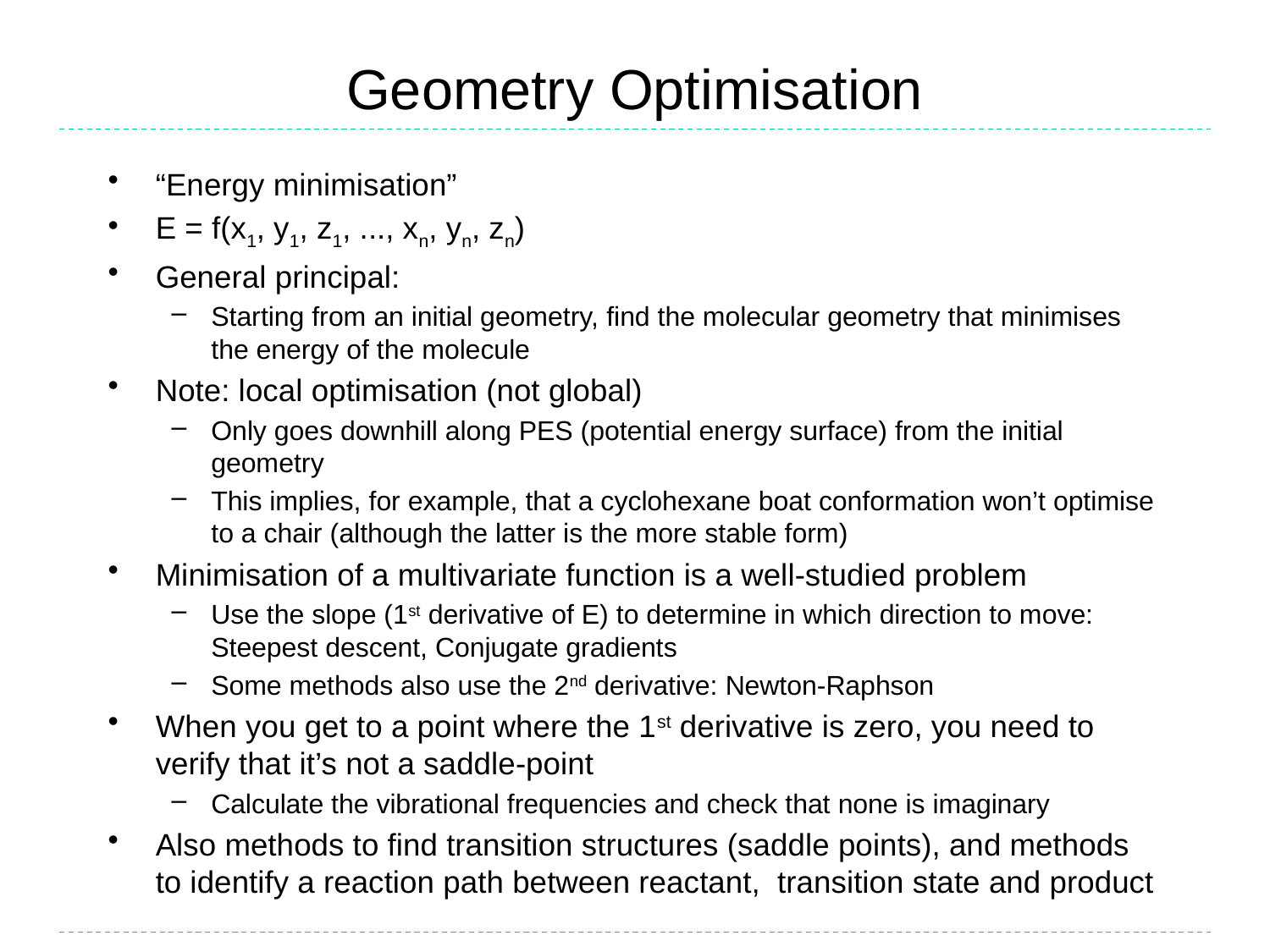

# Geometry Optimisation
“Energy minimisation”
E = f(x1, y1, z1, ..., xn, yn, zn)
General principal:
Starting from an initial geometry, find the molecular geometry that minimises the energy of the molecule
Note: local optimisation (not global)
Only goes downhill along PES (potential energy surface) from the initial geometry
This implies, for example, that a cyclohexane boat conformation won’t optimise to a chair (although the latter is the more stable form)
Minimisation of a multivariate function is a well-studied problem
Use the slope (1st derivative of E) to determine in which direction to move: Steepest descent, Conjugate gradients
Some methods also use the 2nd derivative: Newton-Raphson
When you get to a point where the 1st derivative is zero, you need to verify that it’s not a saddle-point
Calculate the vibrational frequencies and check that none is imaginary
Also methods to find transition structures (saddle points), and methods to identify a reaction path between reactant,  transition state and product